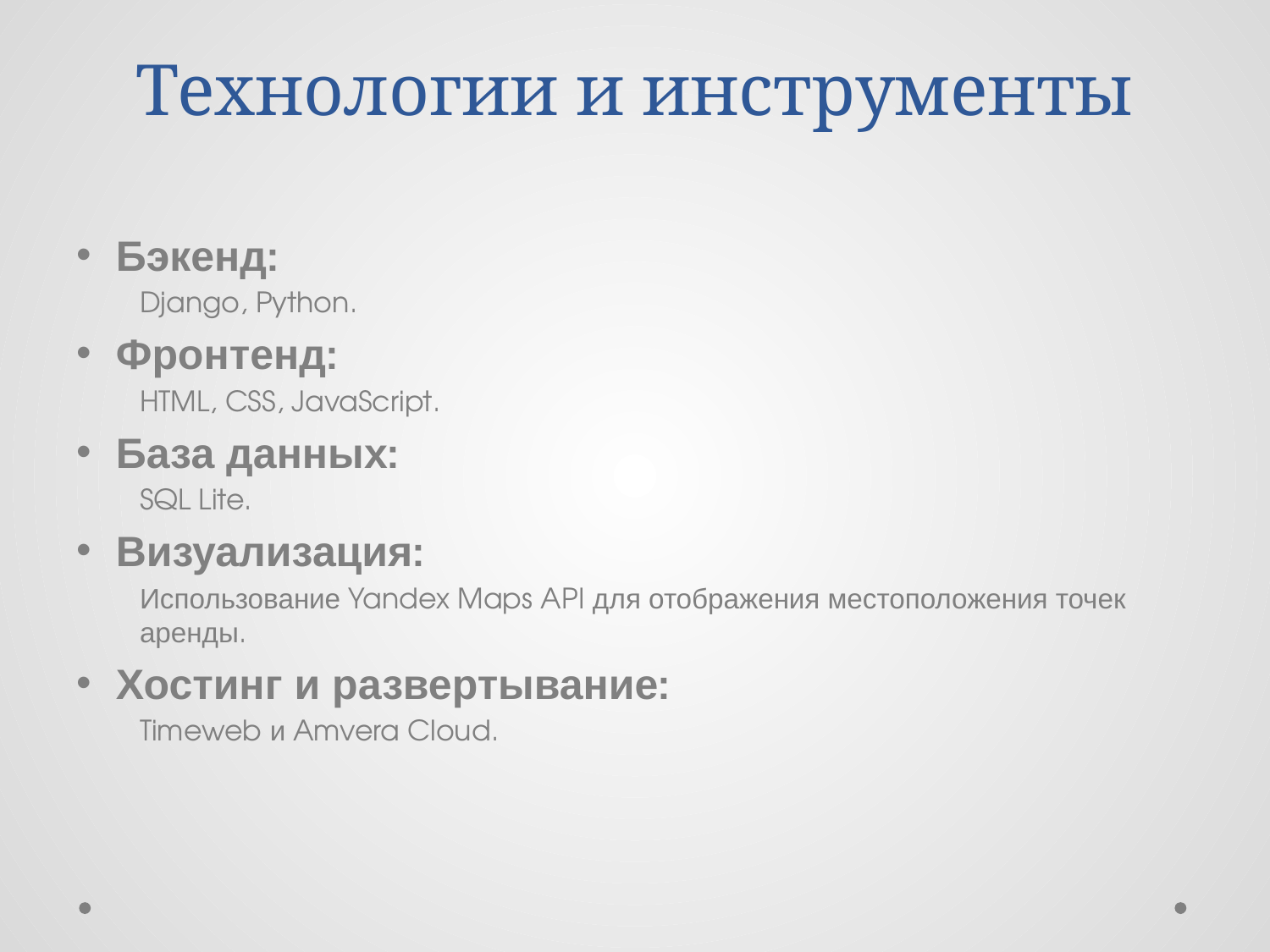

# Технологии и инструменты
Бэкенд:
Django, Python.
Фронтенд:
HTML, CSS, JavaScript.
База данных:
SQL Lite.
Визуализация:
Использование Yandex Maps API для отображения местоположения точек аренды.
Хостинг и развертывание:
Timeweb и Amvera Cloud.